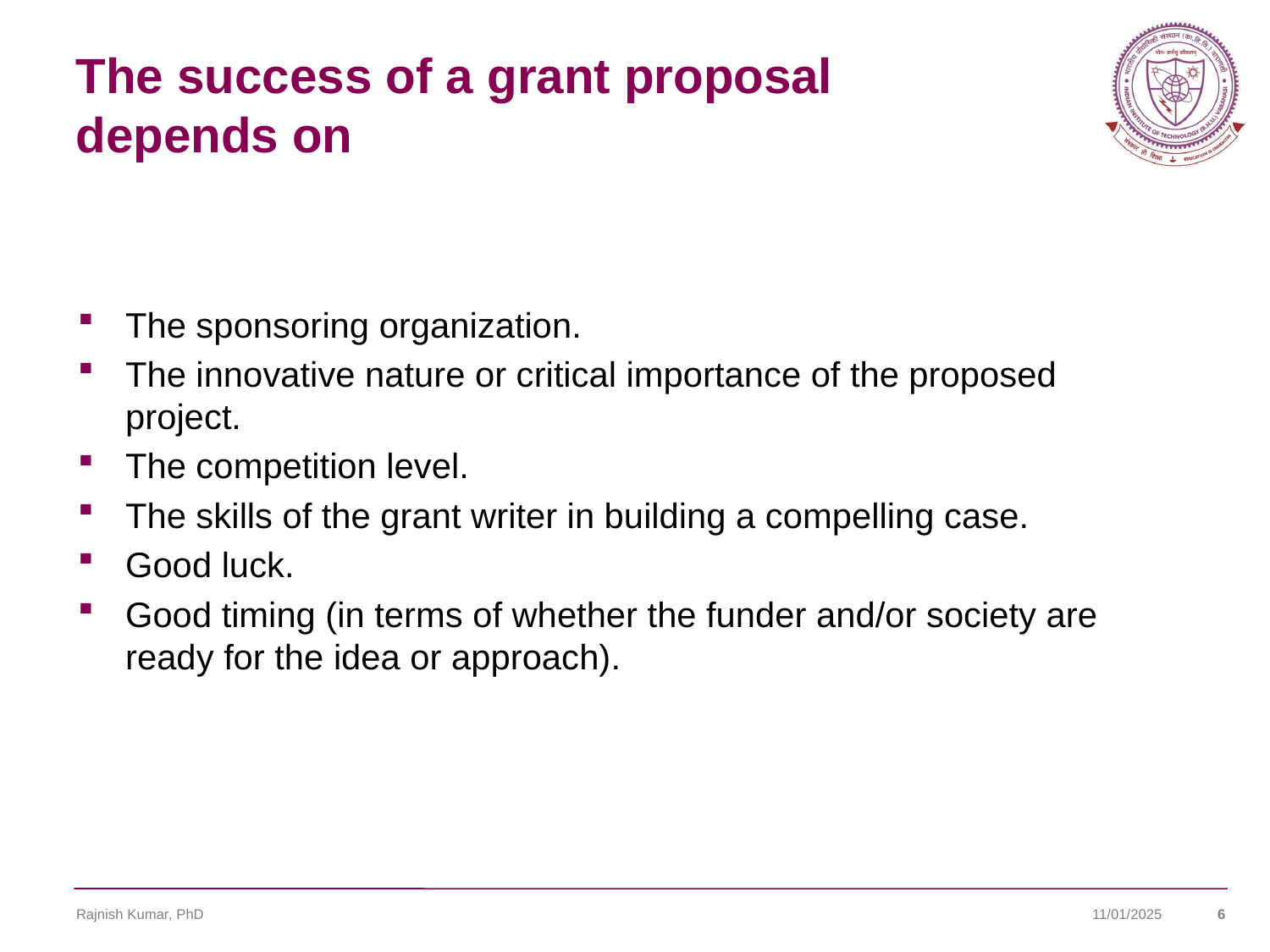

# The success of a grant proposal depends on
The sponsoring organization.
The innovative nature or critical importance of the proposed project.
The competition level.
The skills of the grant writer in building a compelling case.
Good luck.
Good timing (in terms of whether the funder and/or society are ready for the idea or approach).

Rajnish Kumar, PhD
11/01/2025
6